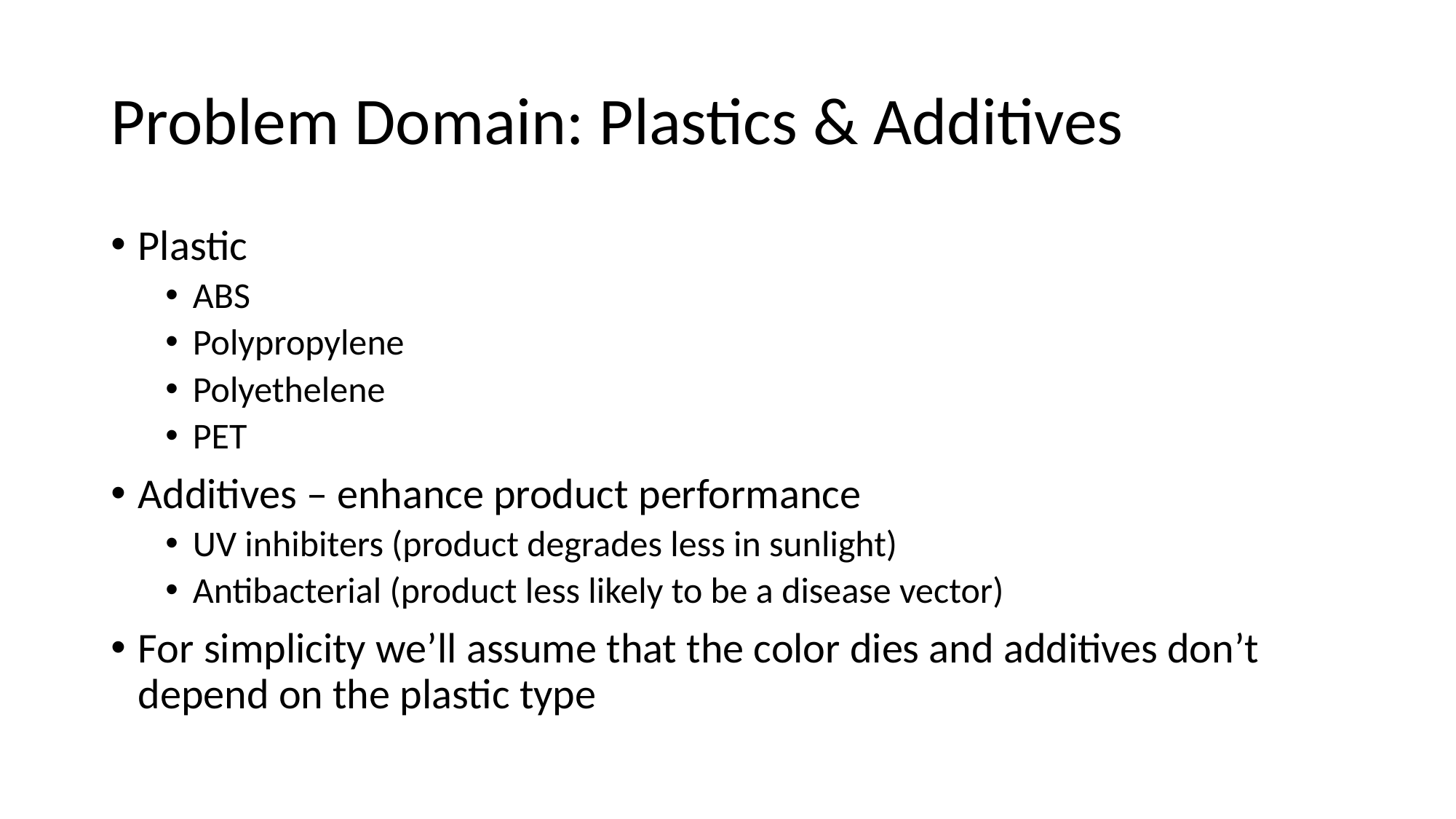

# Problem Domain: Plastics & Additives
Plastic
ABS
Polypropylene
Polyethelene
PET
Additives – enhance product performance
UV inhibiters (product degrades less in sunlight)
Antibacterial (product less likely to be a disease vector)
For simplicity we’ll assume that the color dies and additives don’t depend on the plastic type